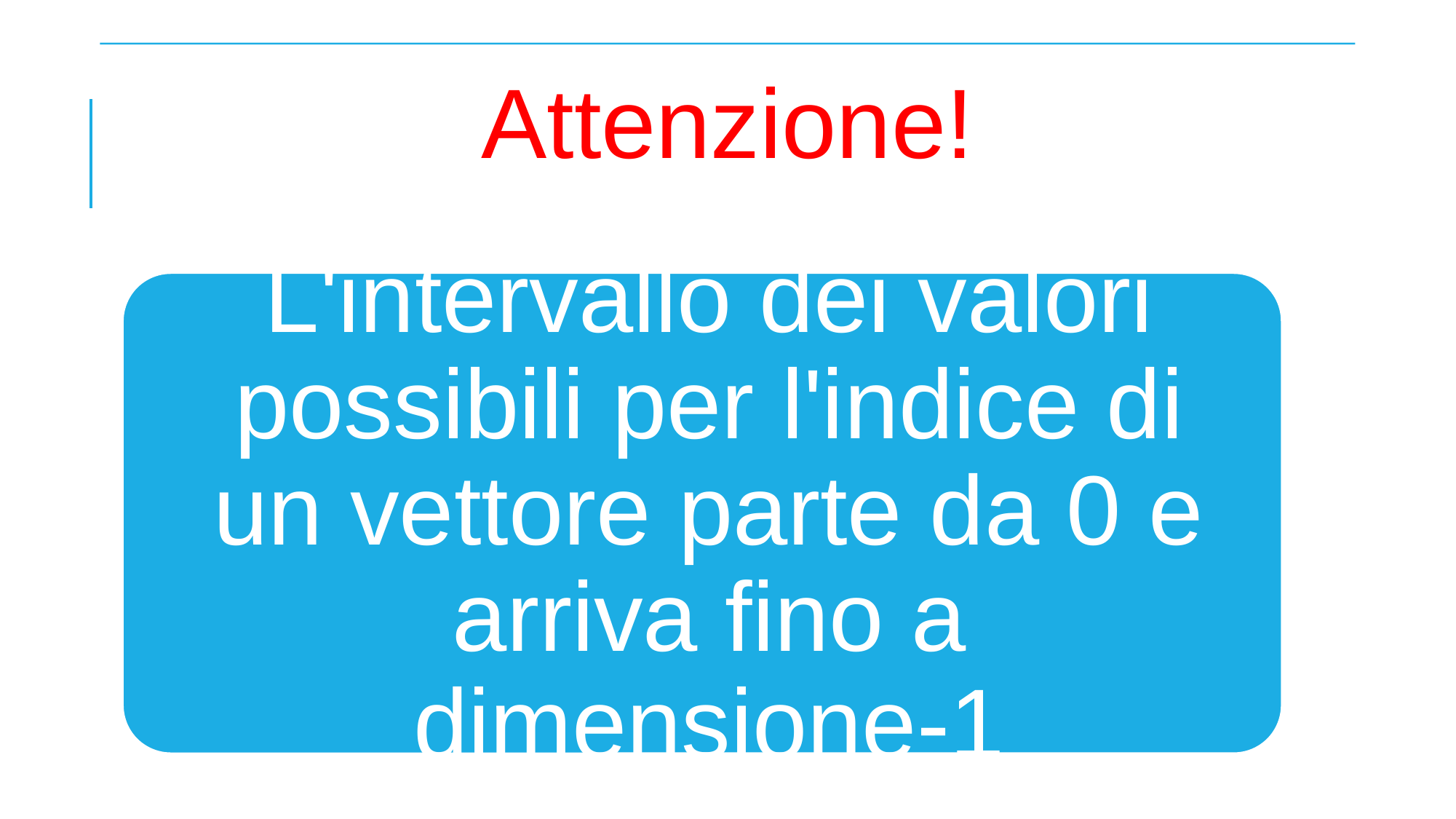

Attenzione!
L'intervallo dei valori possibili per l'indice di un vettore parte da 0 e arriva fino a dimensione-1